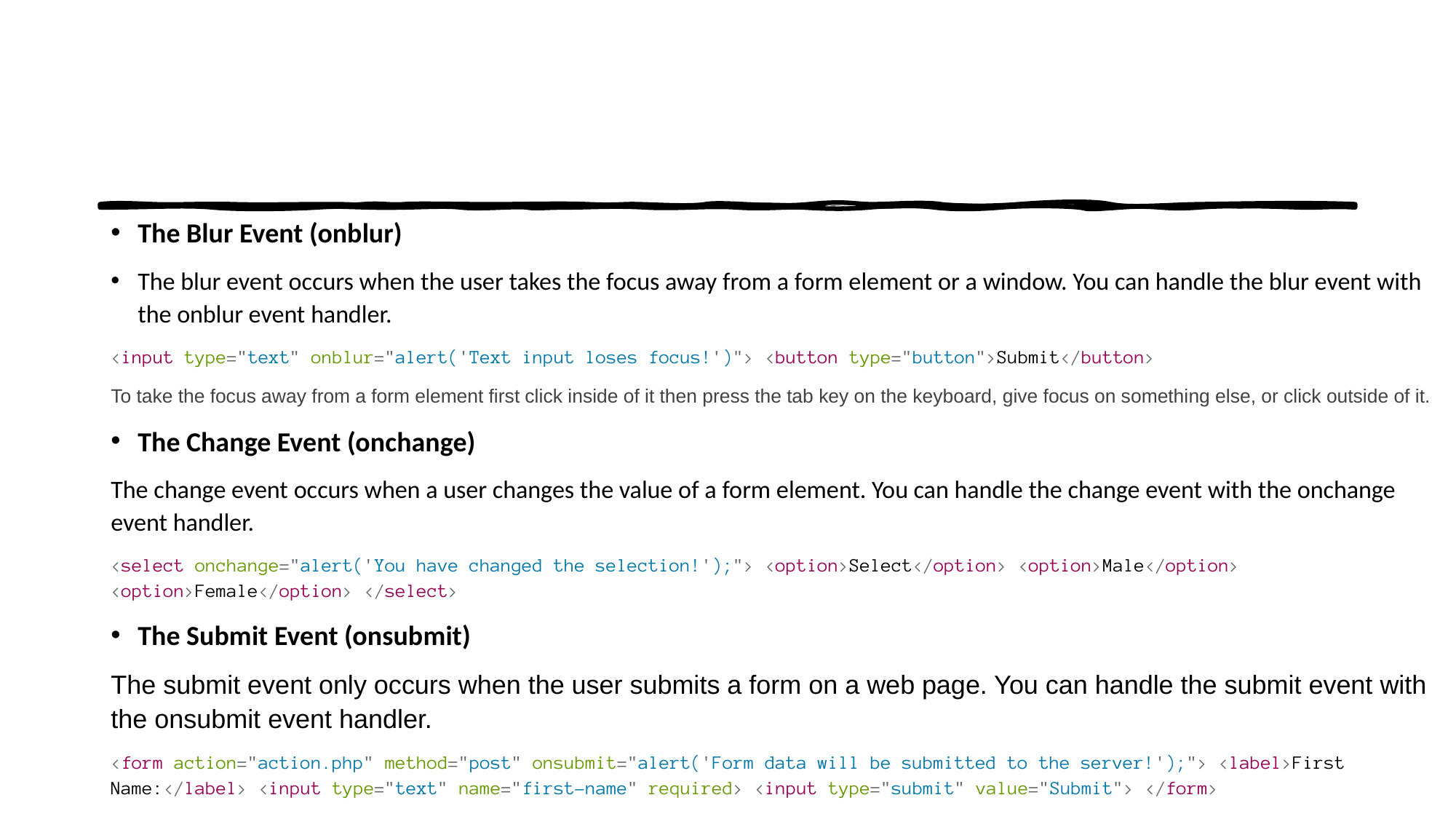

The Blur Event (onblur)
The blur event occurs when the user takes the focus away from a form element or a window. You can handle the blur event with the onblur event handler.
<input type="text" onblur="alert('Text input loses focus!')"> <button type="button">Submit</button>
To take the focus away from a form element first click inside of it then press the tab key on the keyboard, give focus on something else, or click outside of it.
The Change Event (onchange)
The change event occurs when a user changes the value of a form element. You can handle the change event with the onchange event handler.
<select onchange="alert('You have changed the selection!');"> <option>Select</option> <option>Male</option> <option>Female</option> </select>
The Submit Event (onsubmit)
The submit event only occurs when the user submits a form on a web page. You can handle the submit event with the onsubmit event handler.
<form action="action.php" method="post" onsubmit="alert('Form data will be submitted to the server!');"> <label>First Name:</label> <input type="text" name="first-name" required> <input type="submit" value="Submit"> </form>